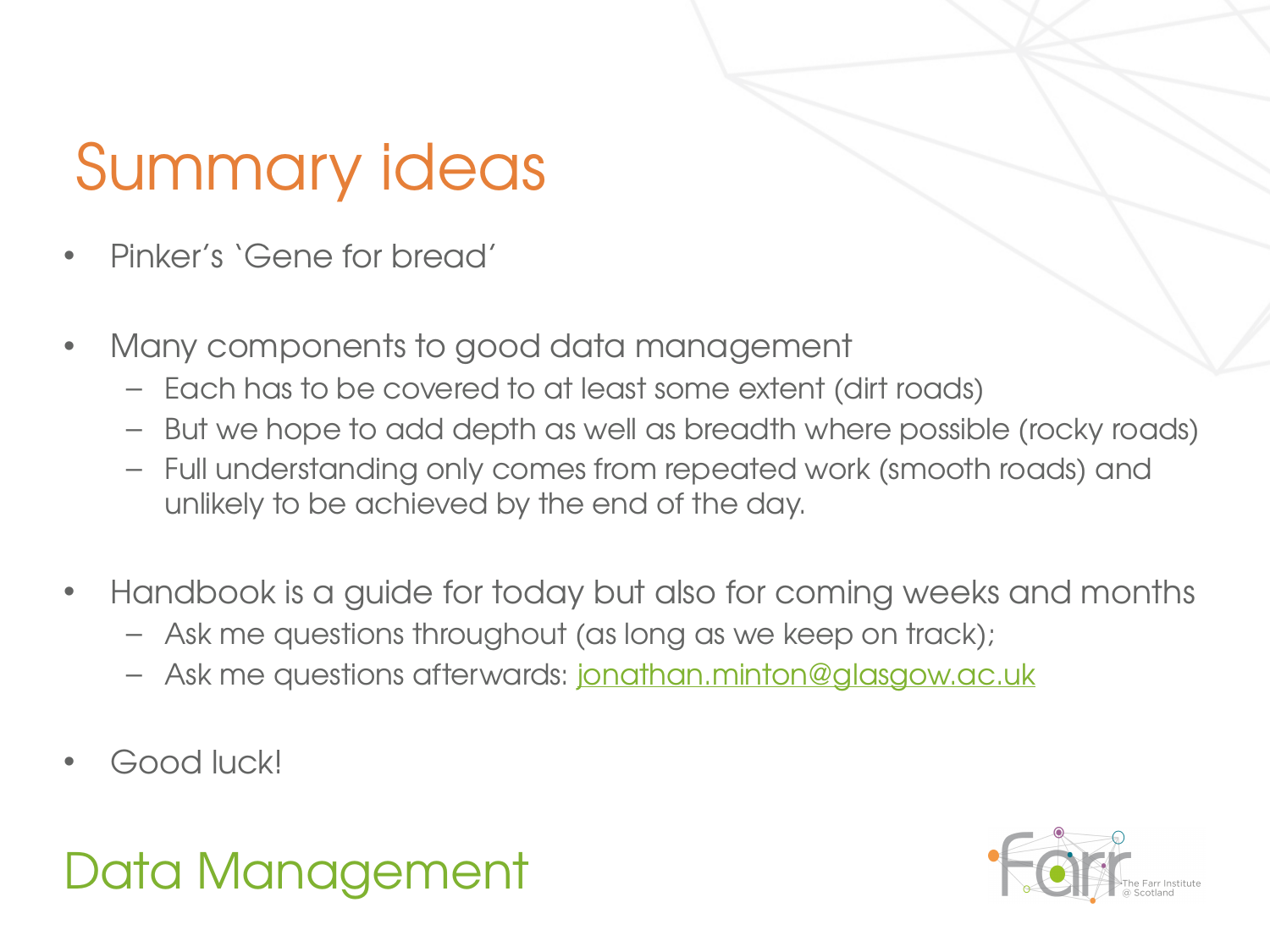

Summary ideas
Pinker’s ‘Gene for bread’

Many components to good data management
Each has to be covered to at least some extent (dirt roads)
But we hope to add depth as well as breadth where possible (rocky roads)
Full understanding only comes from repeated work (smooth roads) and unlikely to be achieved by the end of the day.

Handbook is a guide for today but also for coming weeks and months
Ask me questions throughout (as long as we keep on track);
Ask me questions afterwards: jonathan.minton@glasgow.ac.uk

Good luck!